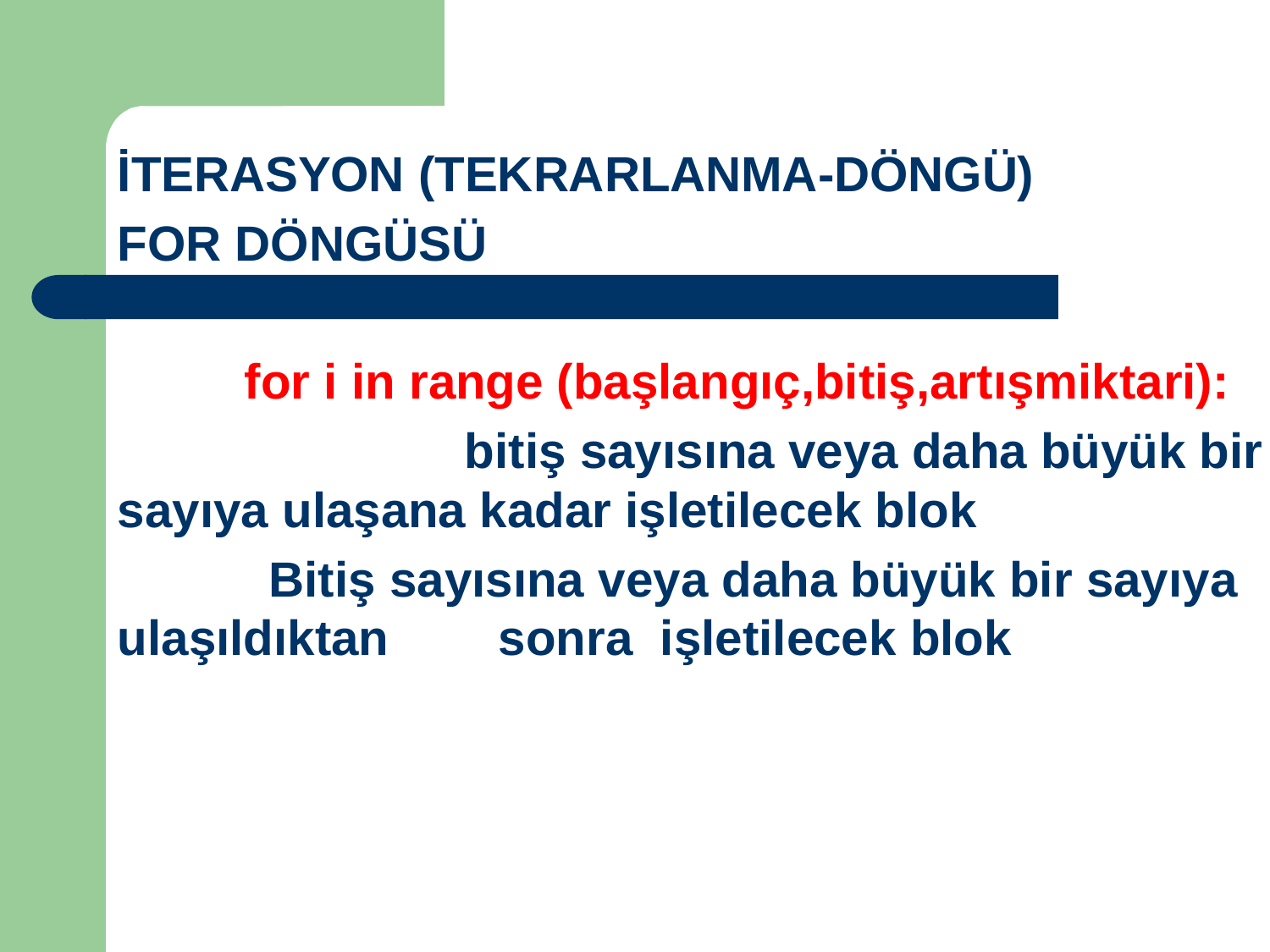

İTERASYON (TEKRARLANMA-DÖNGÜ)
FOR DÖNGÜSÜ

	for i in range (başlangıç,bitiş,artışmiktari):
	                bitiş sayısına veya daha büyük bir sayıya ulaşana kadar işletilecek blok
           Bitiş sayısına veya daha büyük bir sayıya ulaşıldıktan  	sonra  işletilecek blok